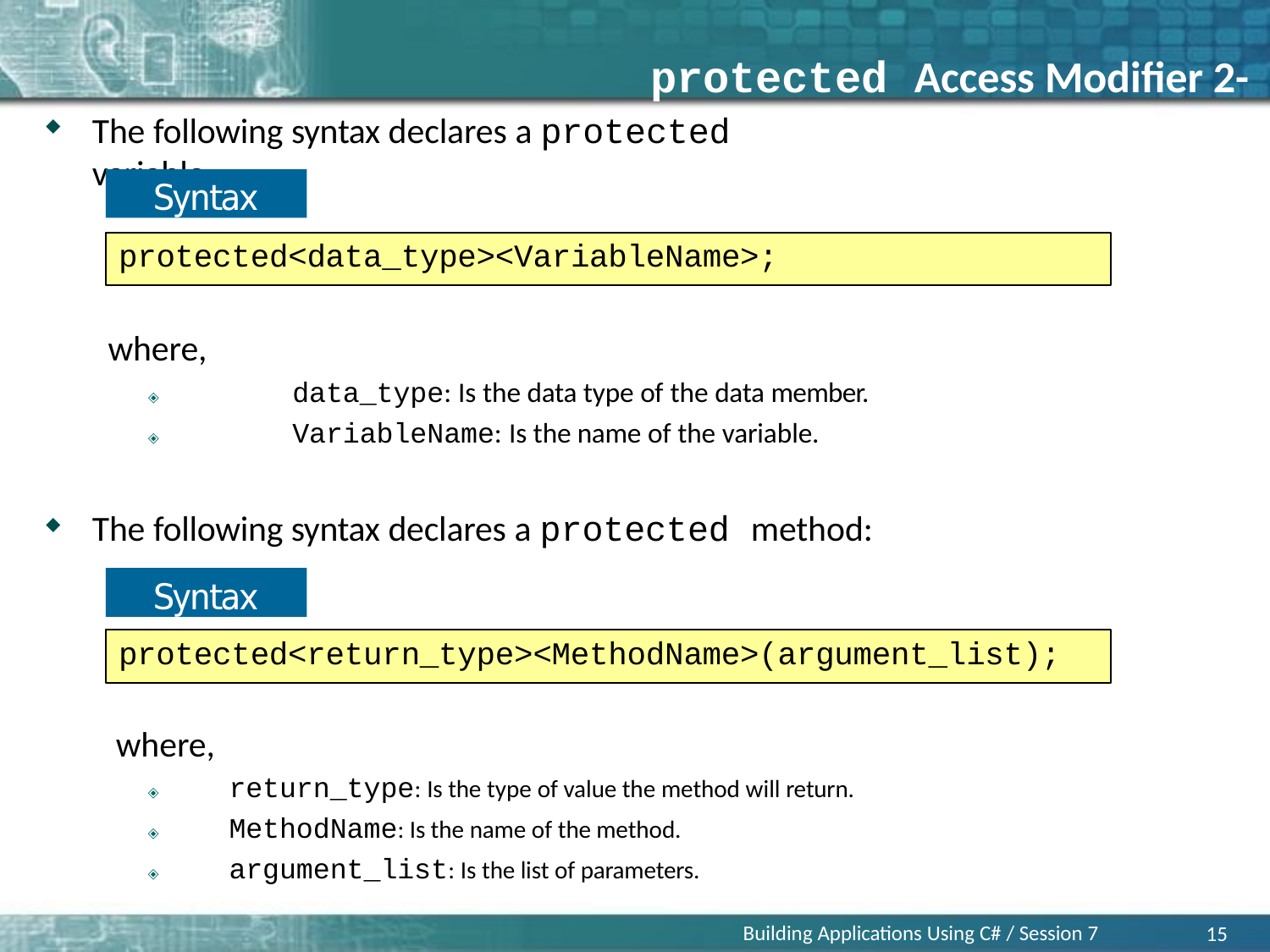

# protected Access Modifier 2-3
The following syntax declares a protected variable:
Syntax

protected<data_type><VariableName>;

where,
🞛	data_type: Is the data type of the data member.
🞛	VariableName: Is the name of the variable.

The following syntax declares a protected method:
Syntax

protected<return_type><MethodName>(argument_list);

where,
🞛	return_type: Is the type of value the method will return.
🞛	MethodName: Is the name of the method.
🞛	argument_list: Is the list of parameters.
Building Applications Using C# / Session 7
15